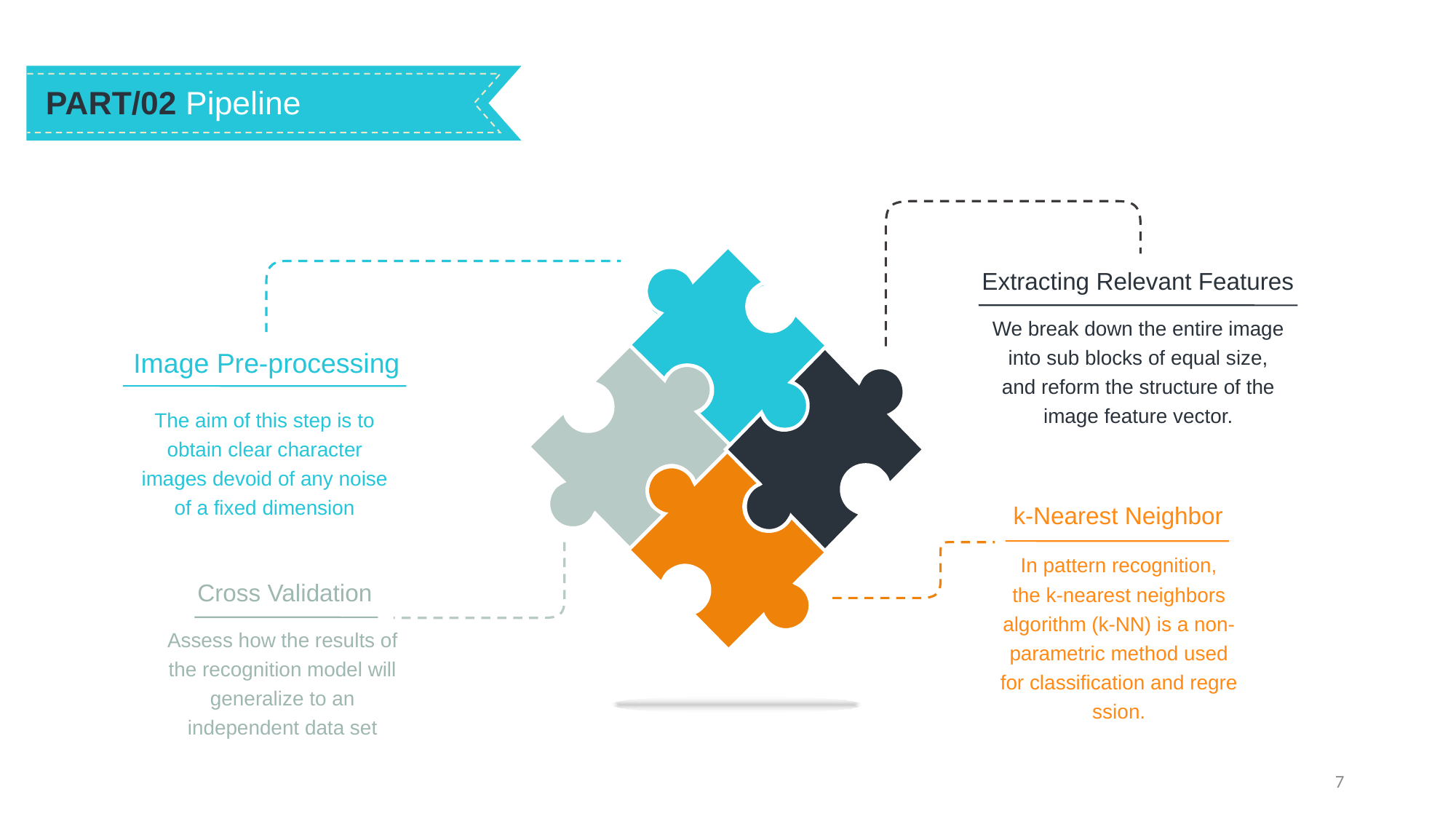

PART/02 Pipeline

Extracting Relevant Features

We break down the entire image into sub blocks of equal size, and reform the structure of the image feature vector.
Image Pre-processing

The aim of this step is to obtain clear character images devoid of any noise of a fixed dimension

k-Nearest Neighbor

In pattern recognition, the k-nearest neighbors algorithm (k-NN) is a non-parametric method used for classification and regression.
Cross Validation
Assess how the results of the recognition model will generalize to an independent data set

7